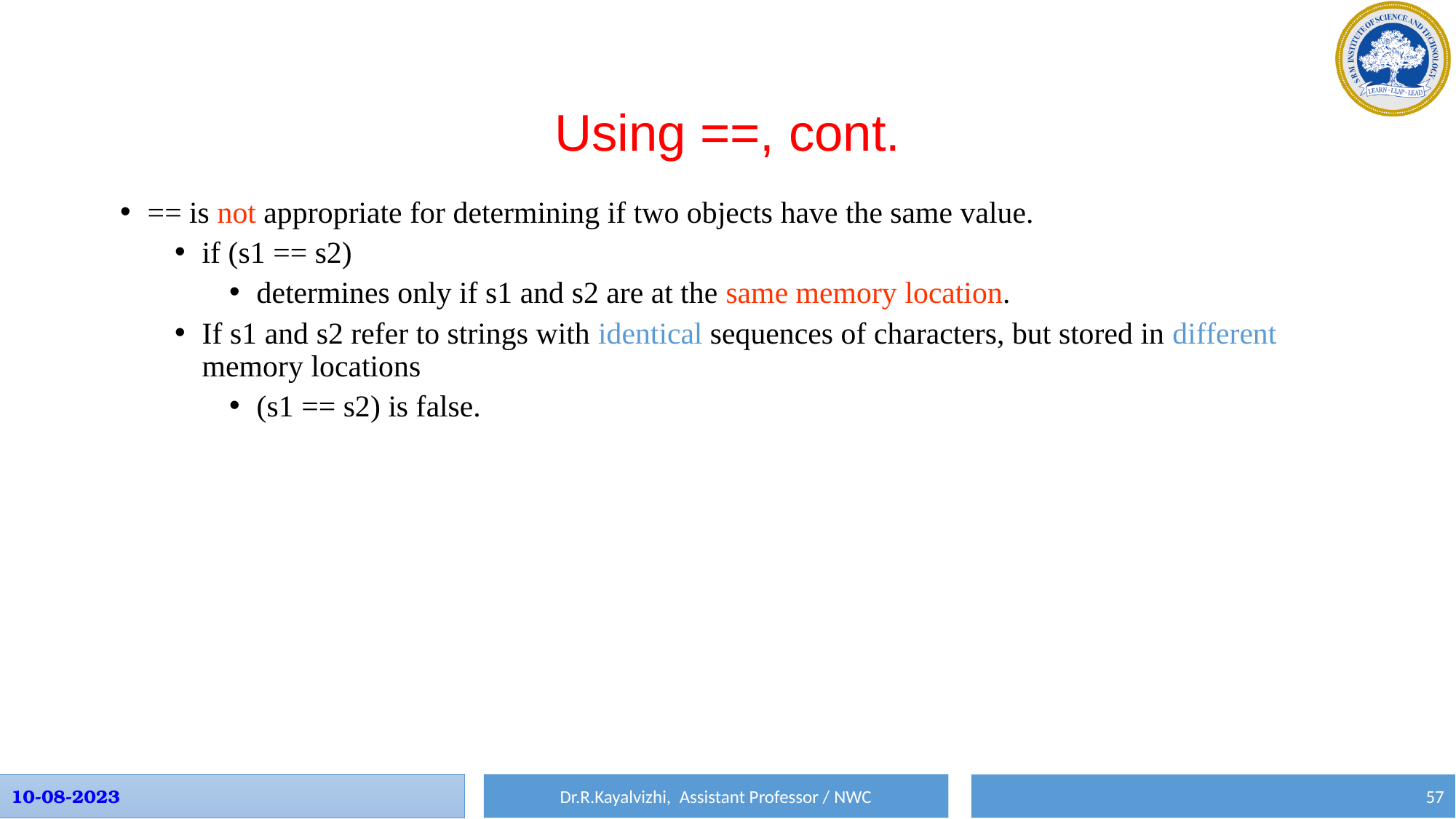

# Using ==, cont.
== is not appropriate for determining if two objects have the same value.
if (s1 == s2)
determines only if s1 and s2 are at the same memory location.
If s1 and s2 refer to strings with identical sequences of characters, but stored in different memory locations
(s1 == s2) is false.
Dr.R.Kayalvizhi,  Assistant Professor / NWC
10-08-2023
57